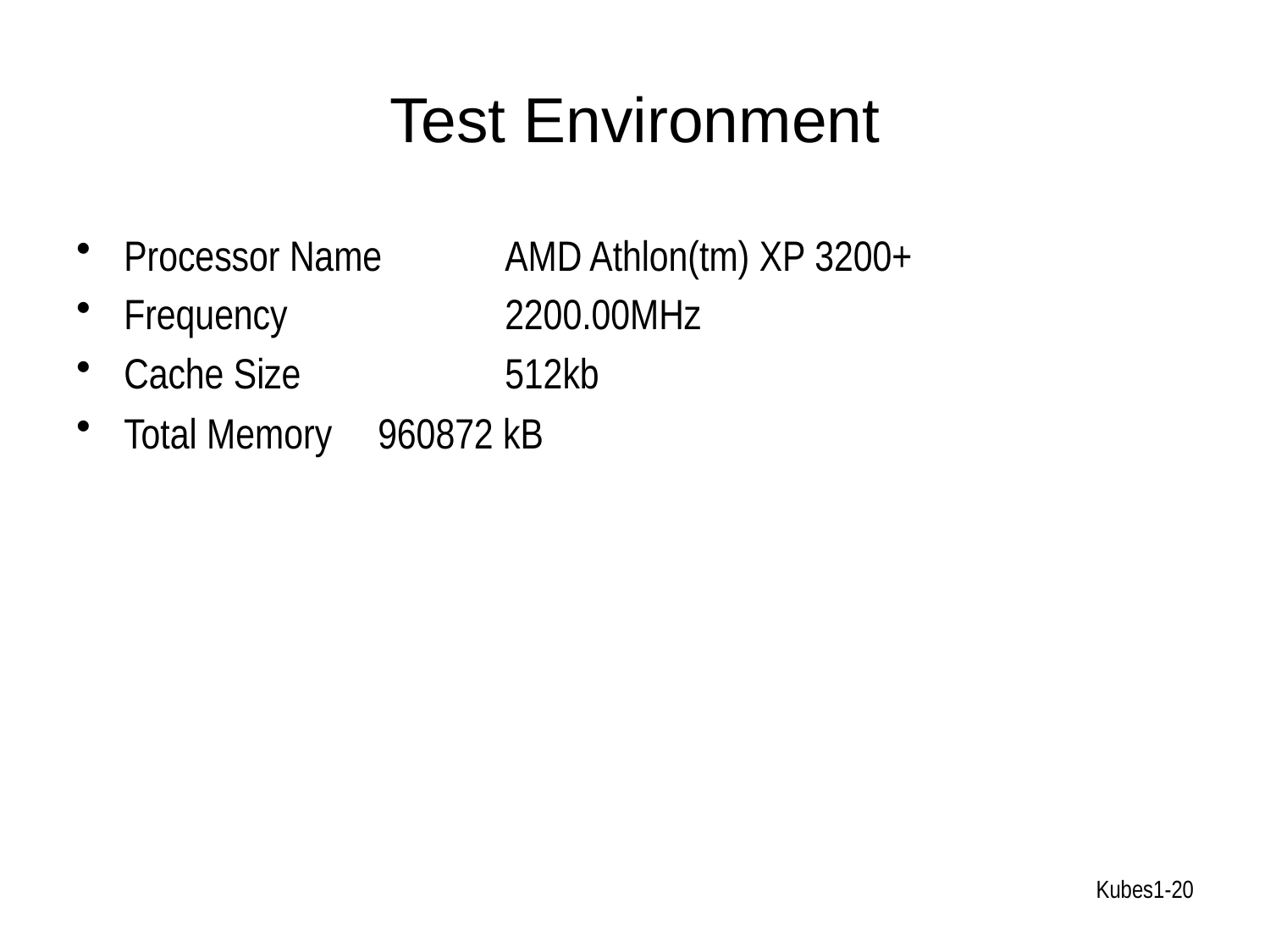

# Test Environment
Processor Name	AMD Athlon(tm) XP 3200+
Frequency		2200.00MHz
Cache Size		512kb
Total Memory	960872 kB
Kubes1-20